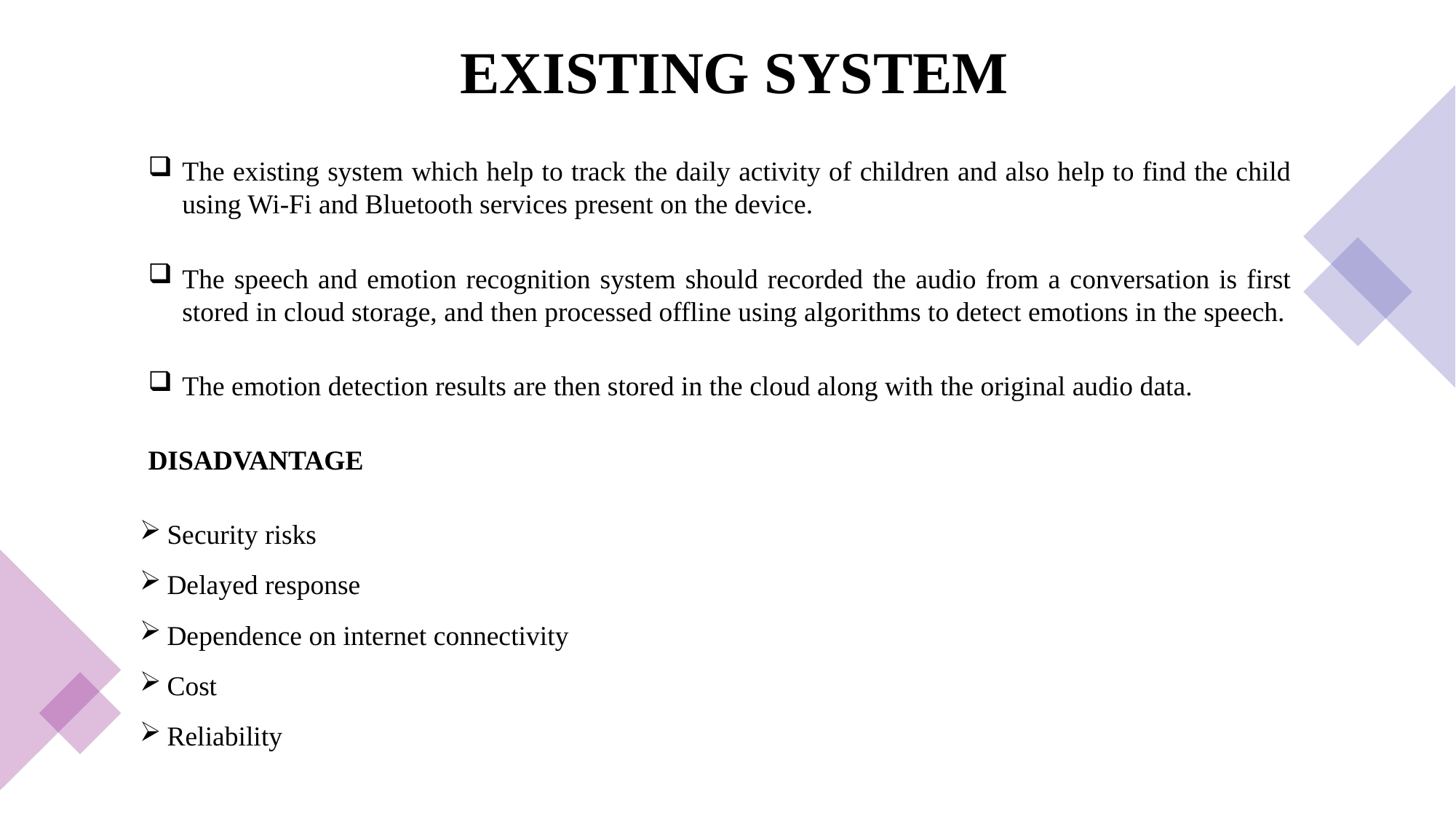

# EXISTING SYSTEM

The existing system which help to track the daily activity of children and also help to find the child using Wi-Fi and Bluetooth services present on the device.
The speech and emotion recognition system should recorded the audio from a conversation is first stored in cloud storage, and then processed offline using algorithms to detect emotions in the speech.
The emotion detection results are then stored in the cloud along with the original audio data.
DISADVANTAGE
Security risks
Delayed response
Dependence on internet connectivity
Cost
Reliability